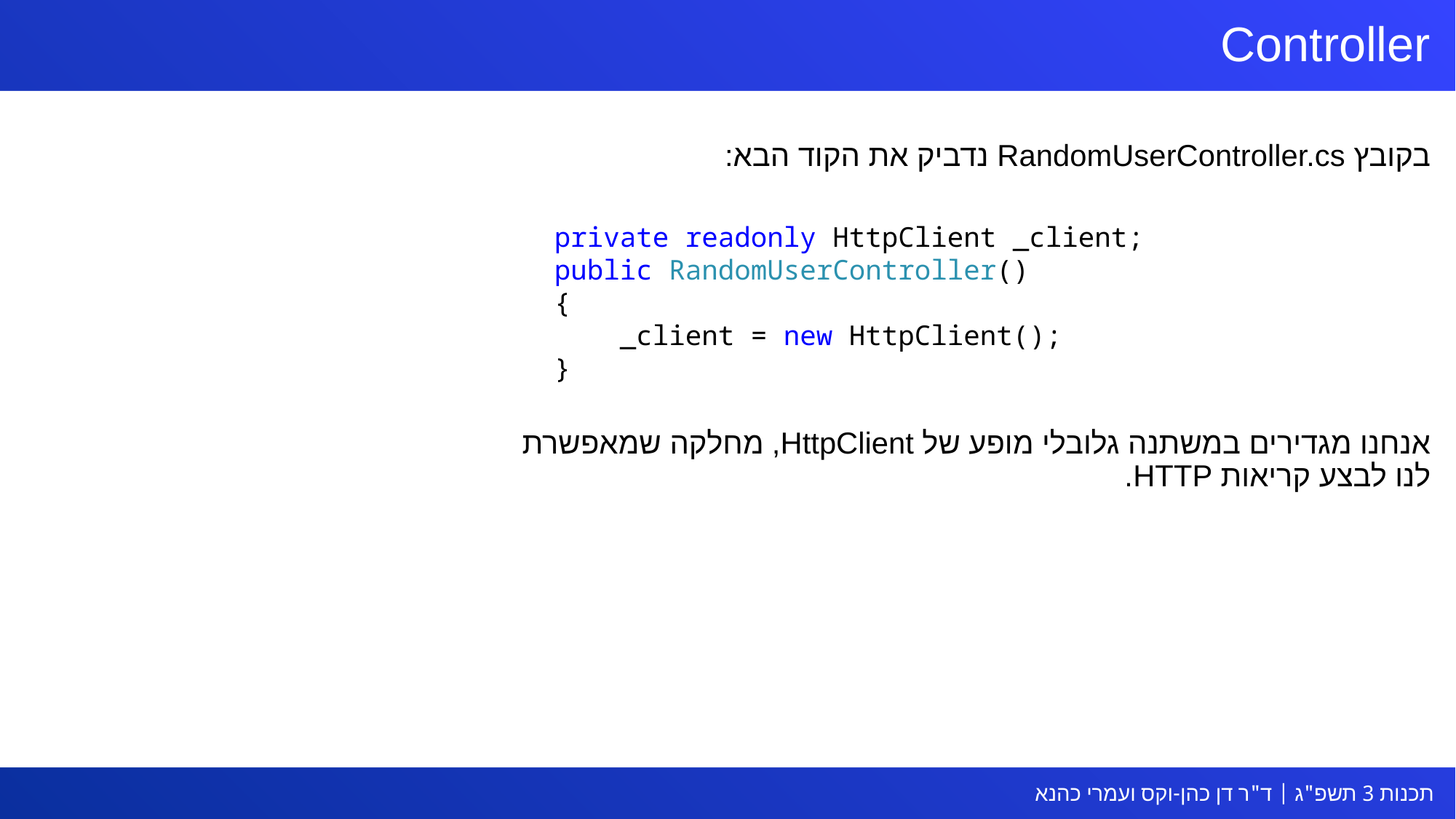

# Controller
בקובץ RandomUserController.cs נדביק את הקוד הבא:

אנחנו מגדירים במשתנה גלובלי מופע של HttpClient, מחלקה שמאפשרת לנו לבצע קריאות HTTP.
private readonly HttpClient _client;
public RandomUserController()
{
    _client = new HttpClient();
}